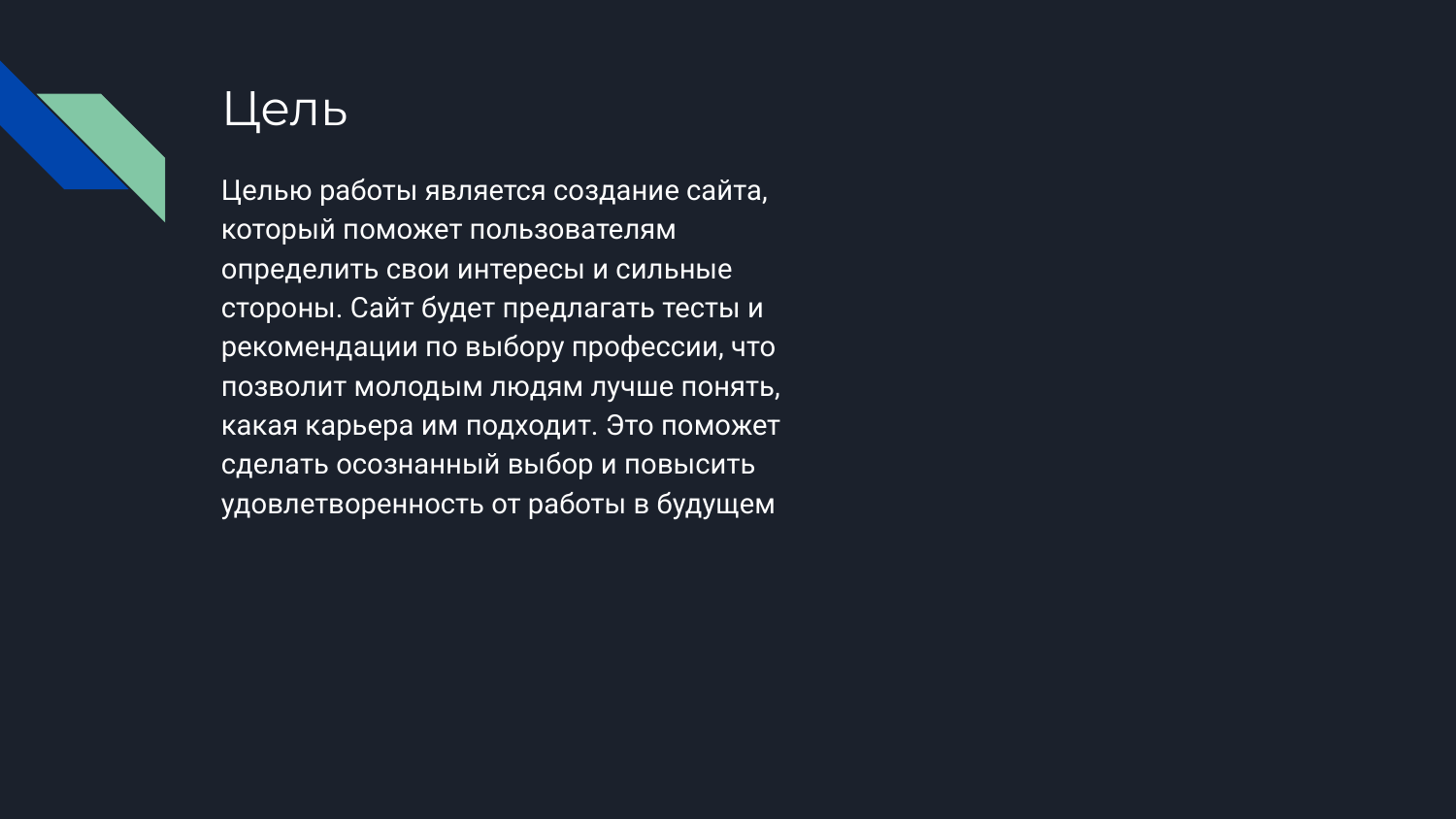

# Цель
Целью работы является создание сайта, который поможет пользователям определить свои интересы и сильные стороны. Сайт будет предлагать тесты и рекомендации по выбору профессии, что позволит молодым людям лучше понять, какая карьера им подходит. Это поможет сделать осознанный выбор и повысить удовлетворенность от работы в будущем